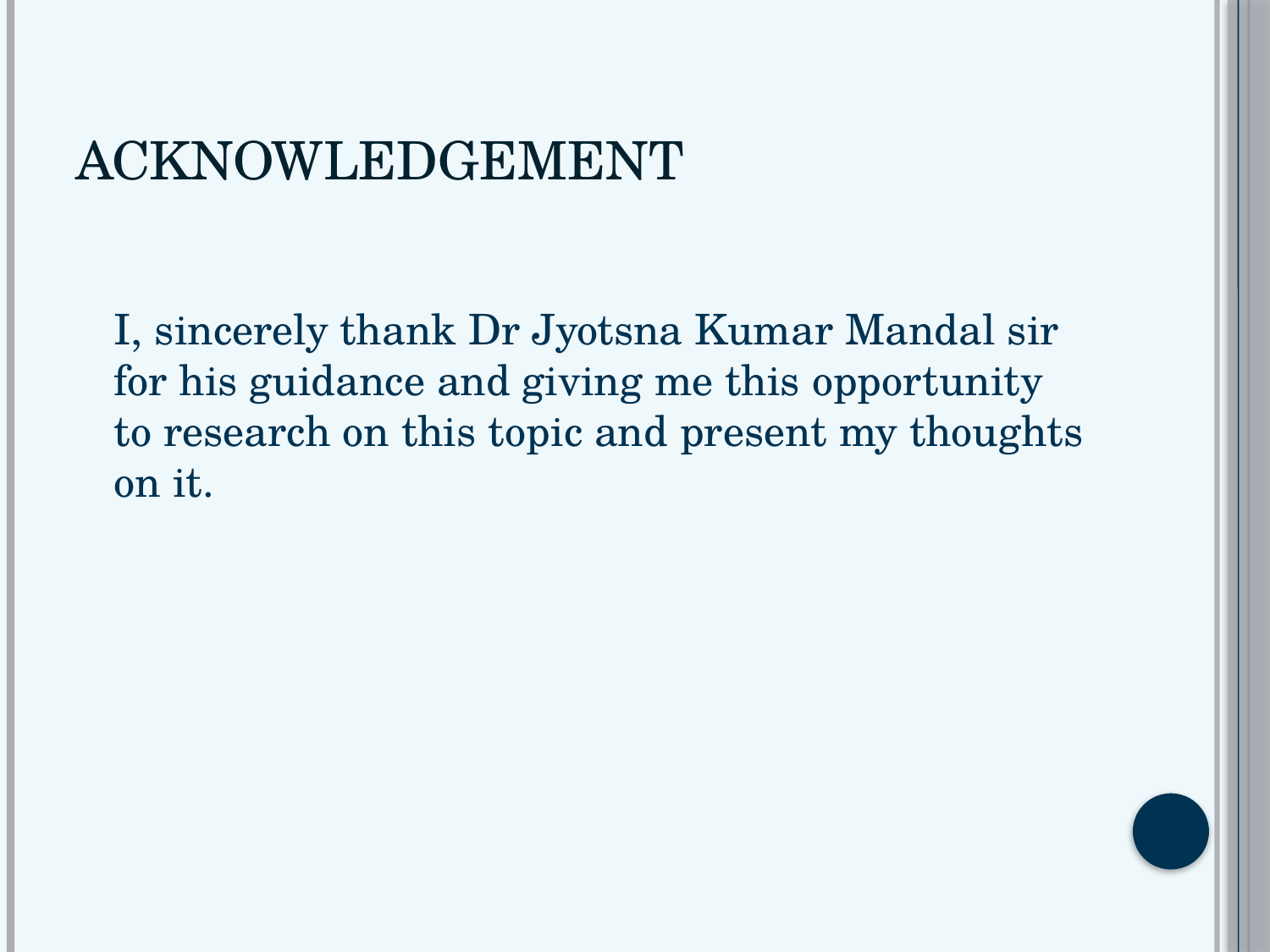

# Acknowledgement
	I, sincerely thank Dr Jyotsna Kumar Mandal sir for his guidance and giving me this opportunity to research on this topic and present my thoughts on it.